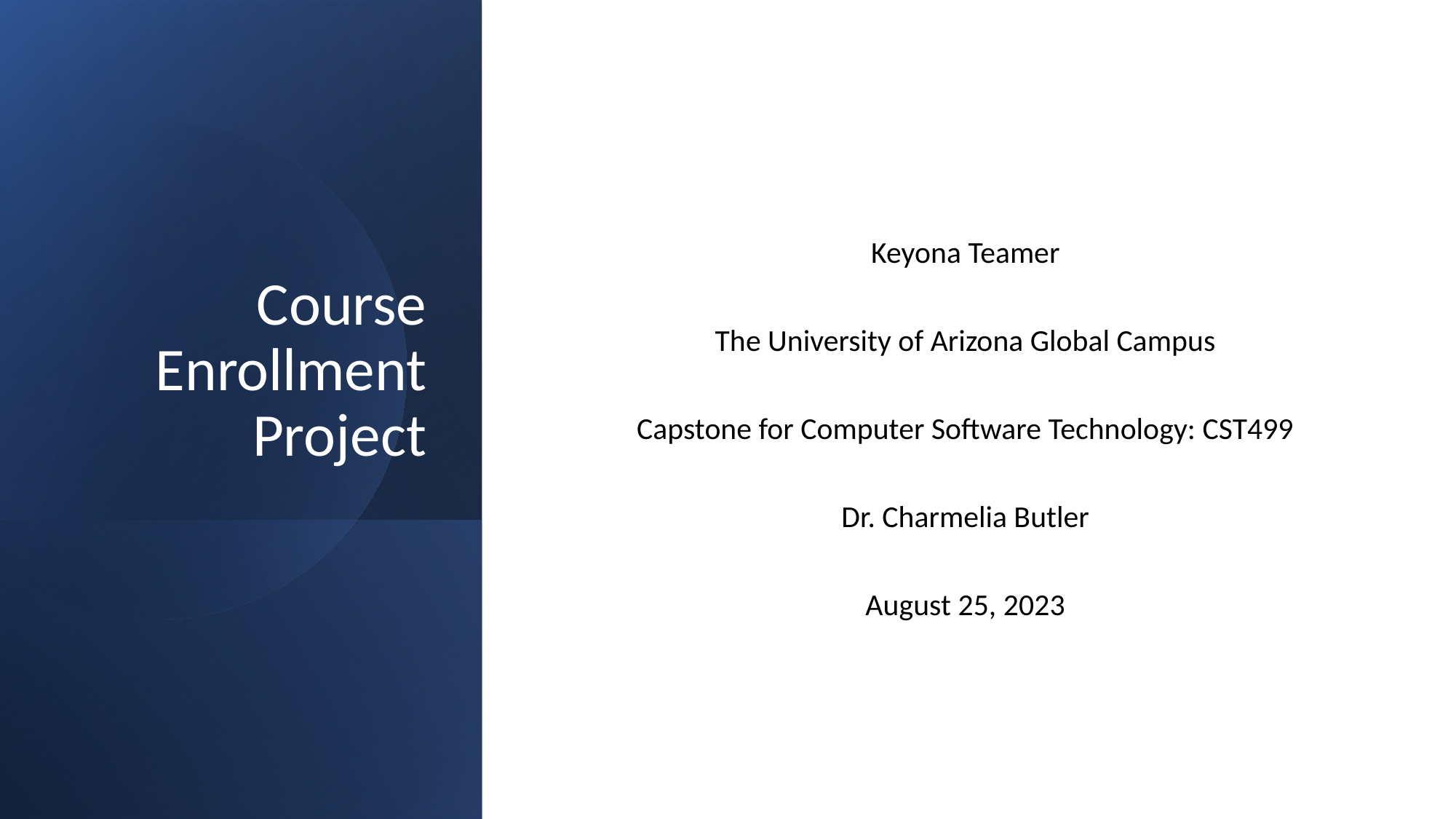

# Course Enrollment Project
Keyona Teamer
The University of Arizona Global Campus
Capstone for Computer Software Technology: CST499
Dr. Charmelia Butler
August 25, 2023